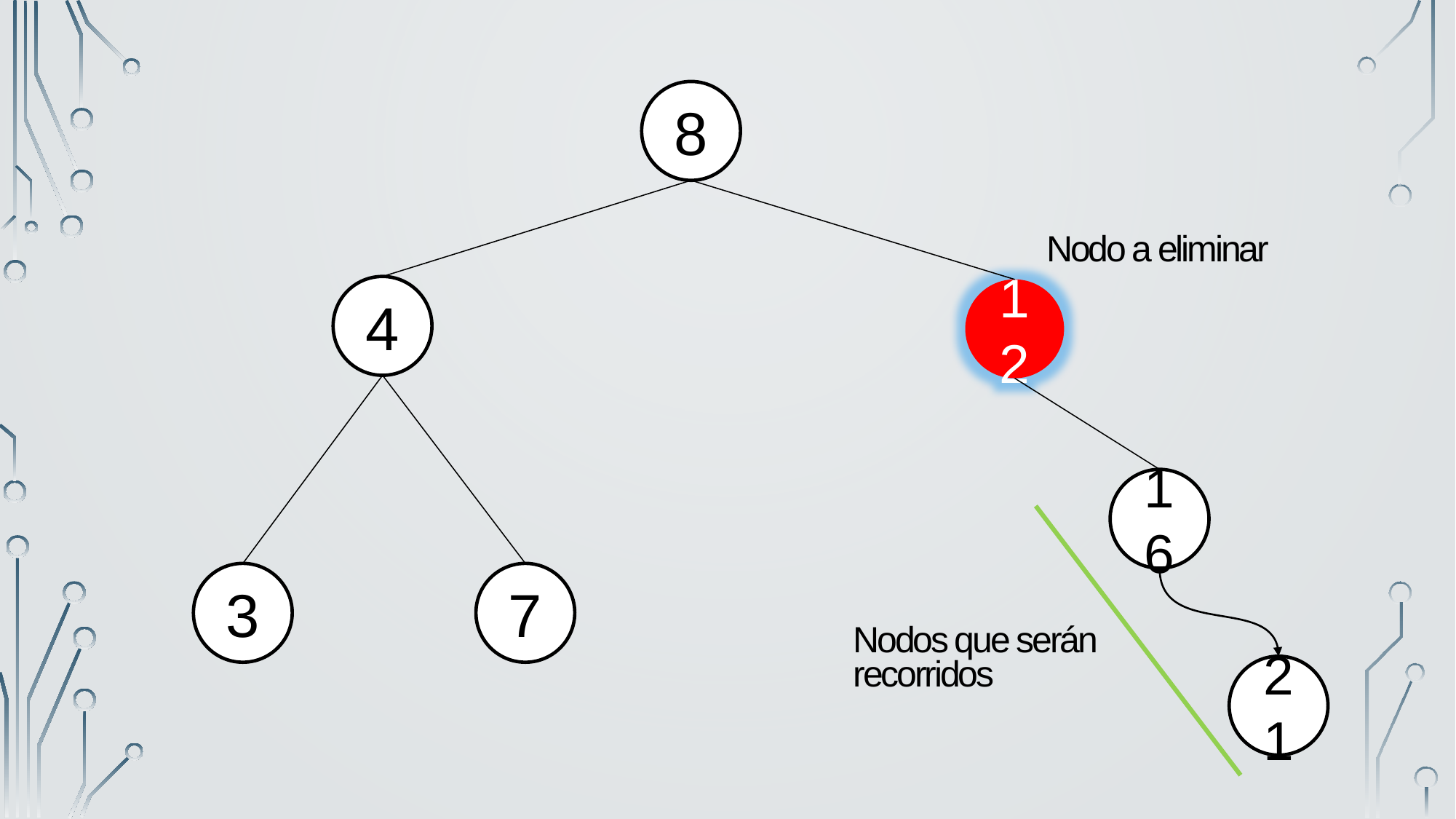

8
Nodo a eliminar
4
12
16
3
7
Nodos que serán recorridos
21